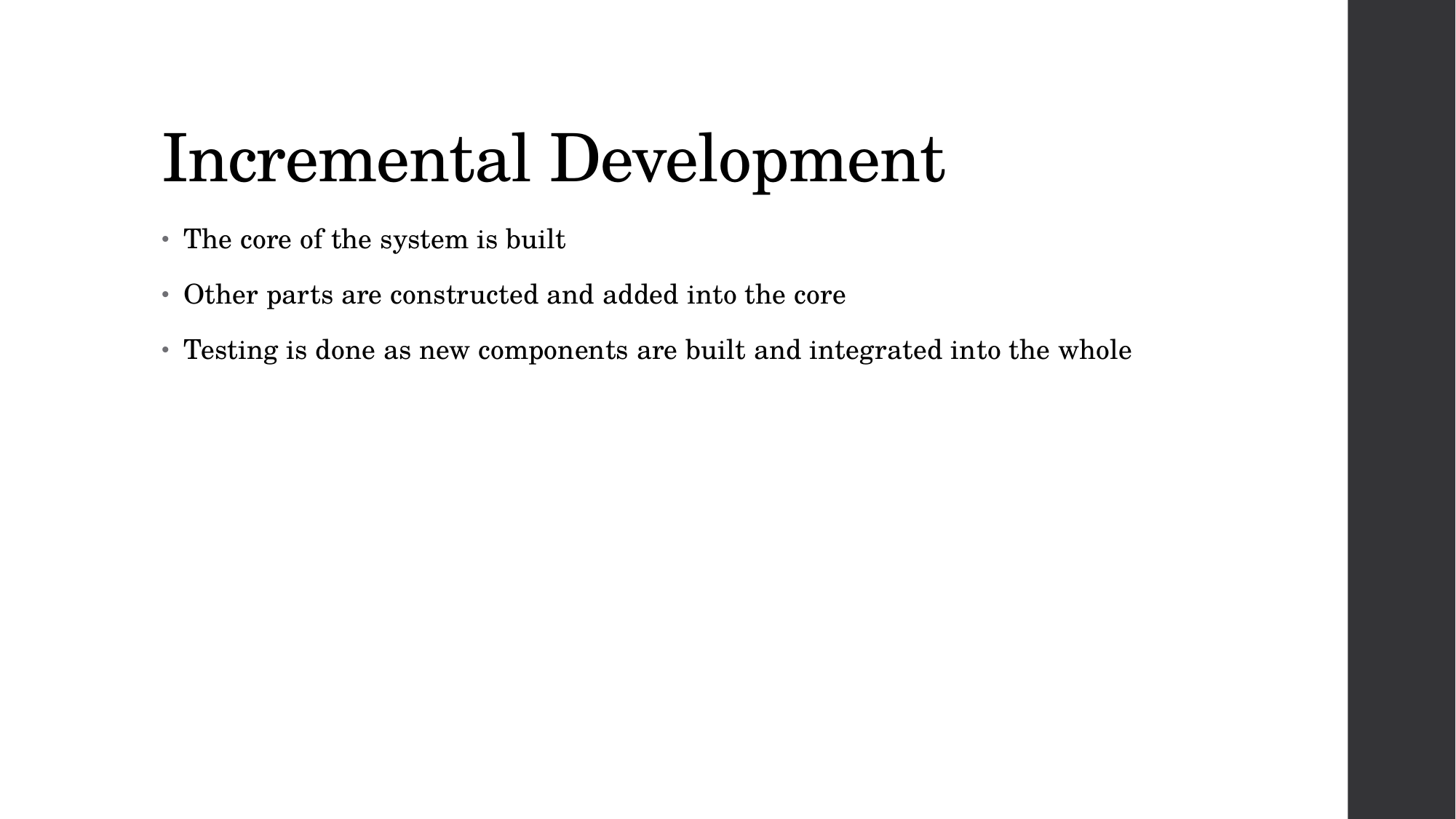

# Incremental Development
The core of the system is built
Other parts are constructed and added into the core
Testing is done as new components are built and integrated into the whole